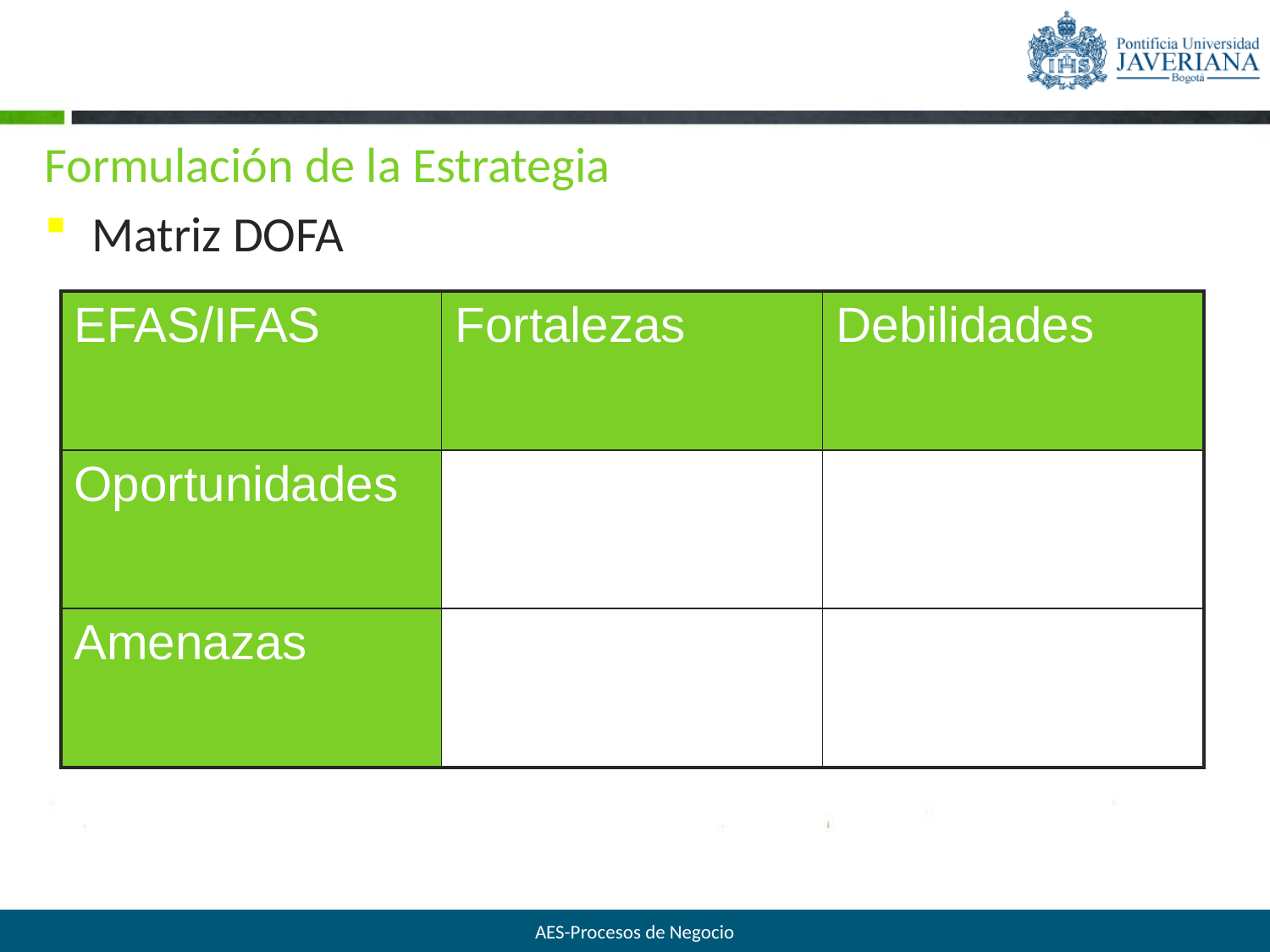

#
Formulación de la Estrategia
Matriz DOFA

| EFAS/IFAS | Fortalezas | Debilidades |
| --- | --- | --- |
| Oportunidades |  |  |
| Amenazas |  |  |